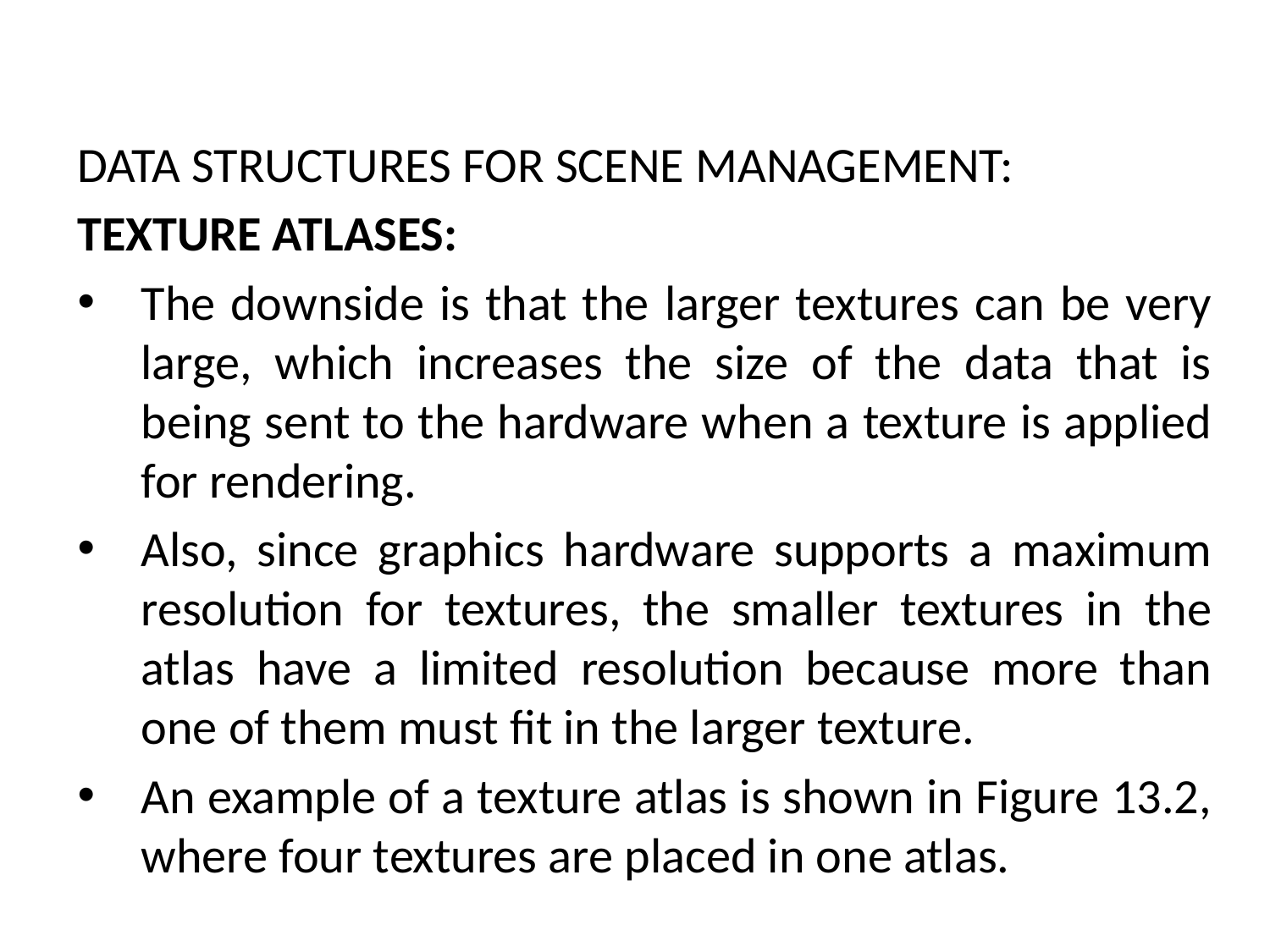

DATA STRUCTURES FOR SCENE MANAGEMENT:
TEXTURE ATLASES:
The downside is that the larger textures can be very large, which increases the size of the data that is being sent to the hardware when a texture is applied for rendering.
Also, since graphics hardware supports a maximum resolution for textures, the smaller textures in the atlas have a limited resolution because more than one of them must fit in the larger texture.
An example of a texture atlas is shown in Figure 13.2, where four textures are placed in one atlas.
# Data Structures and Algorithms for Game Programming